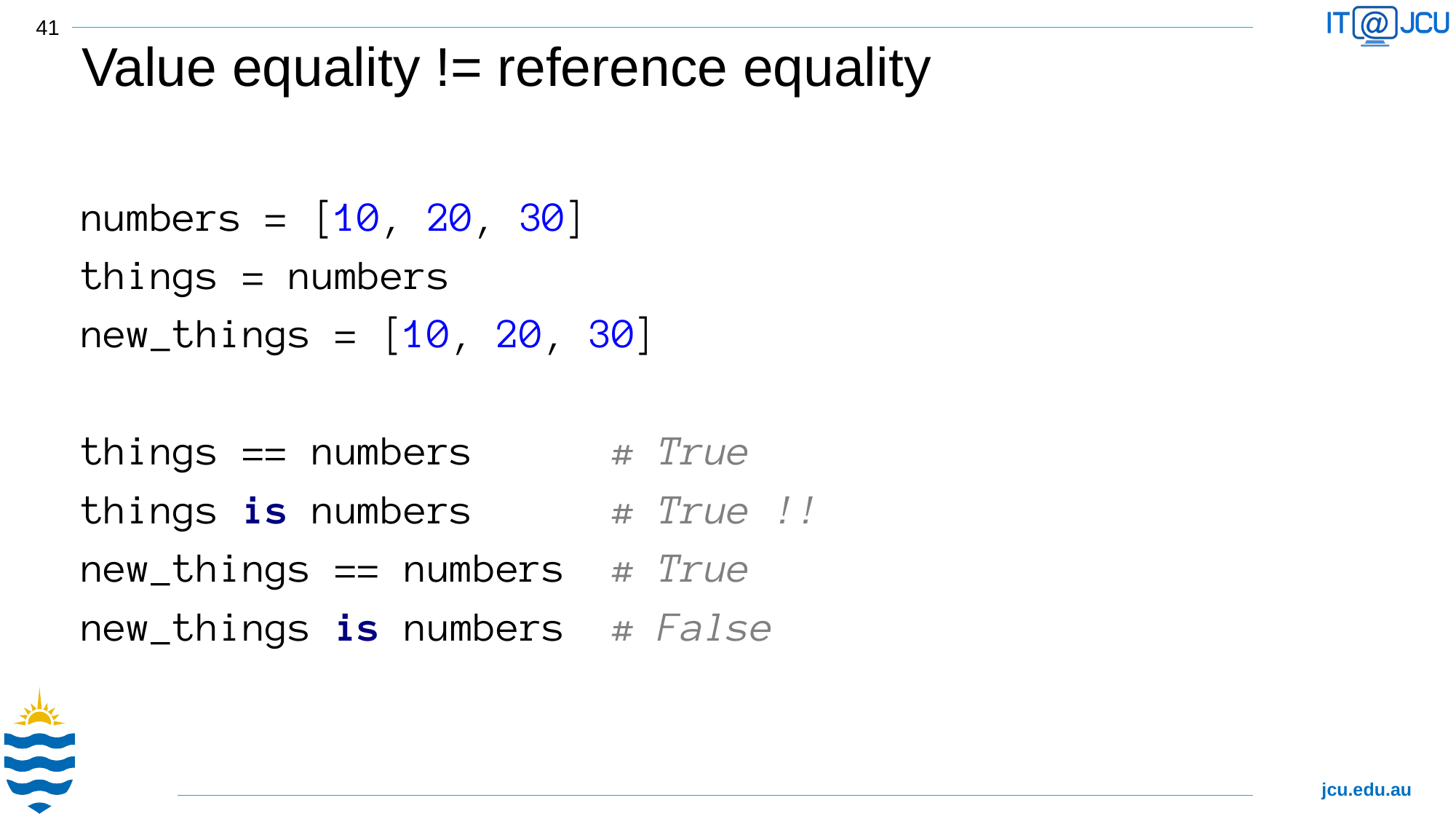

41
# Value equality != reference equality
numbers = [10, 20, 30]
things = numbers
new_things = [10, 20, 30]
things == numbers      # True
things is numbers      # True !!
new_things == numbers  # True
new_things is numbers  # False